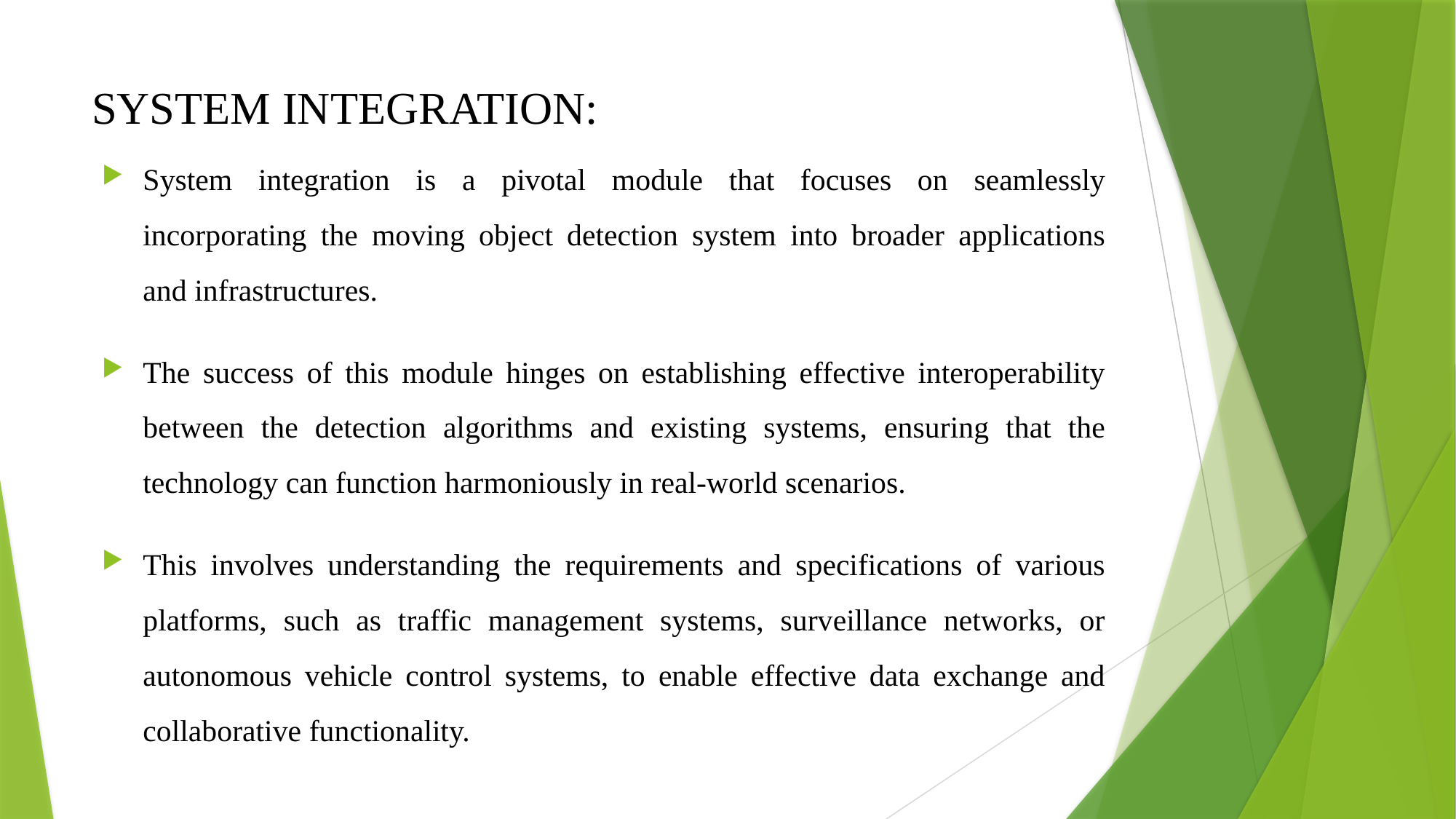

# SYSTEM INTEGRATION:
System integration is a pivotal module that focuses on seamlessly incorporating the moving object detection system into broader applications and infrastructures.
The success of this module hinges on establishing effective interoperability between the detection algorithms and existing systems, ensuring that the technology can function harmoniously in real-world scenarios.
This involves understanding the requirements and specifications of various platforms, such as traffic management systems, surveillance networks, or autonomous vehicle control systems, to enable effective data exchange and collaborative functionality.